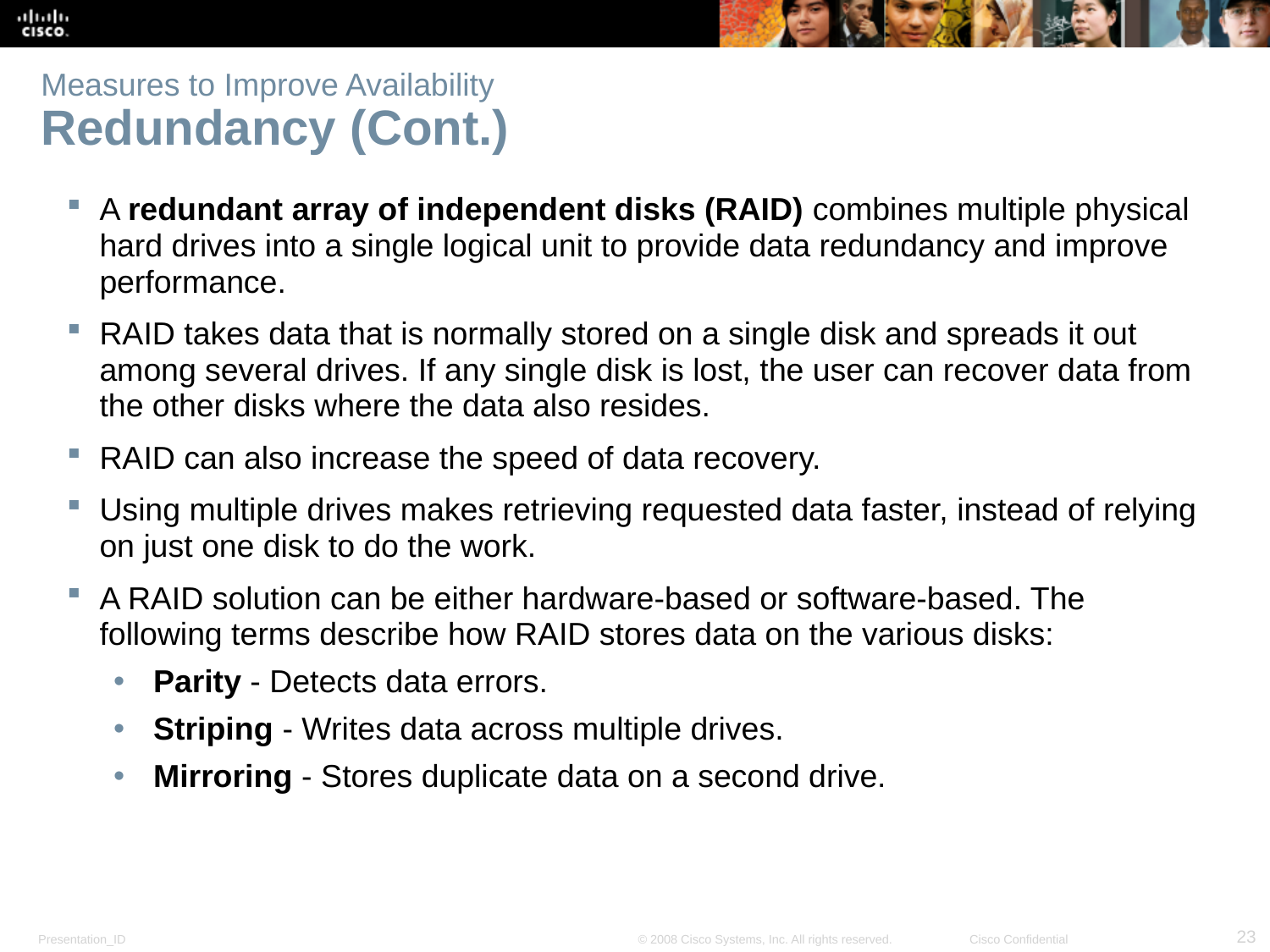

# Measures to Improve Availability Redundancy (Cont.)
A redundant array of independent disks (RAID) combines multiple physical hard drives into a single logical unit to provide data redundancy and improve performance.
RAID takes data that is normally stored on a single disk and spreads it out among several drives. If any single disk is lost, the user can recover data from the other disks where the data also resides.
RAID can also increase the speed of data recovery.
Using multiple drives makes retrieving requested data faster, instead of relying on just one disk to do the work.
A RAID solution can be either hardware-based or software-based. The following terms describe how RAID stores data on the various disks:
Parity - Detects data errors.
Striping - Writes data across multiple drives.
Mirroring - Stores duplicate data on a second drive.